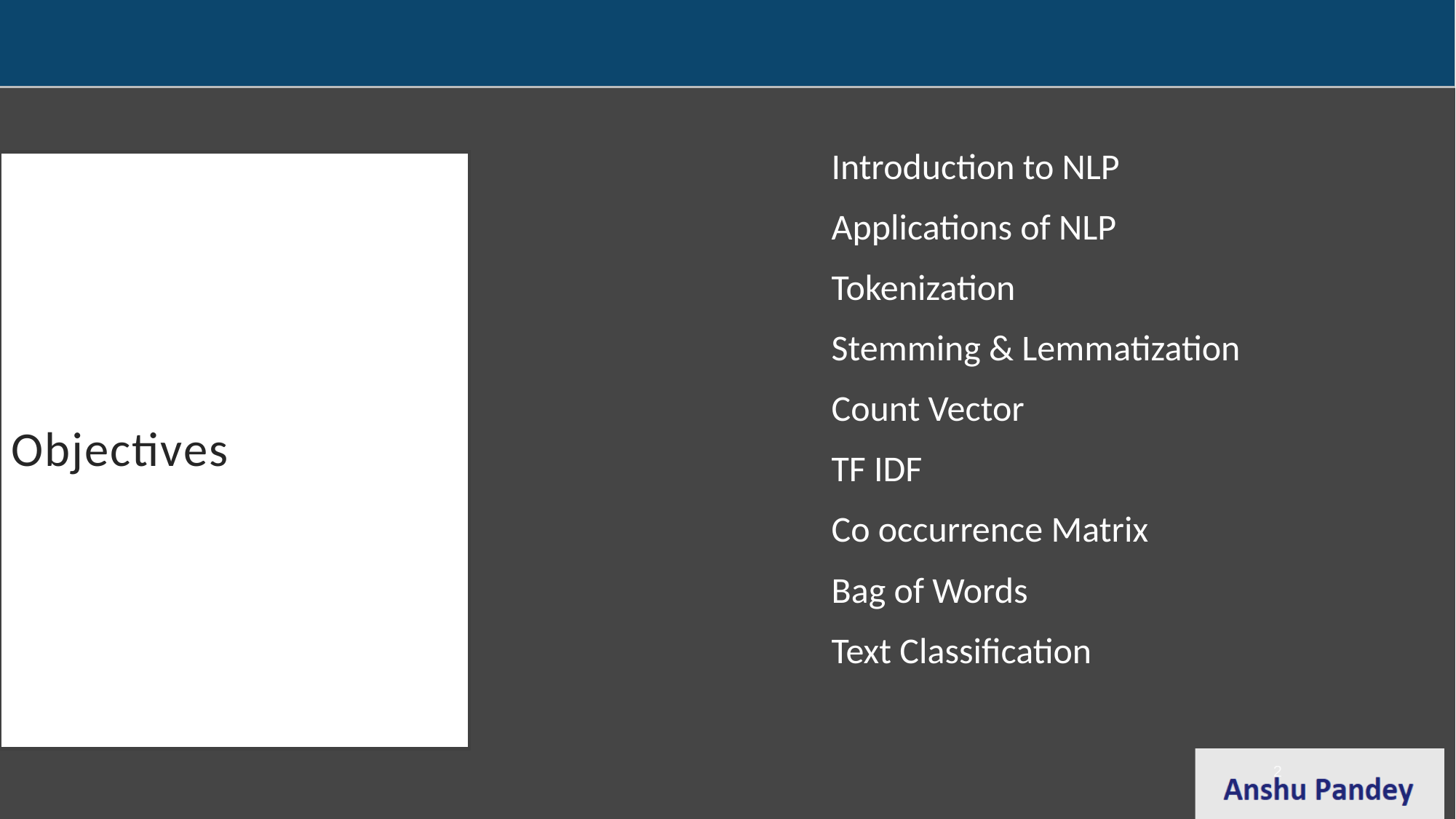

Introduction to NLP
Applications of NLP
Tokenization
Stemming & Lemmatization
Count Vector
TF IDF
Co occurrence Matrix
Bag of Words
Text Classification
Objectives
2